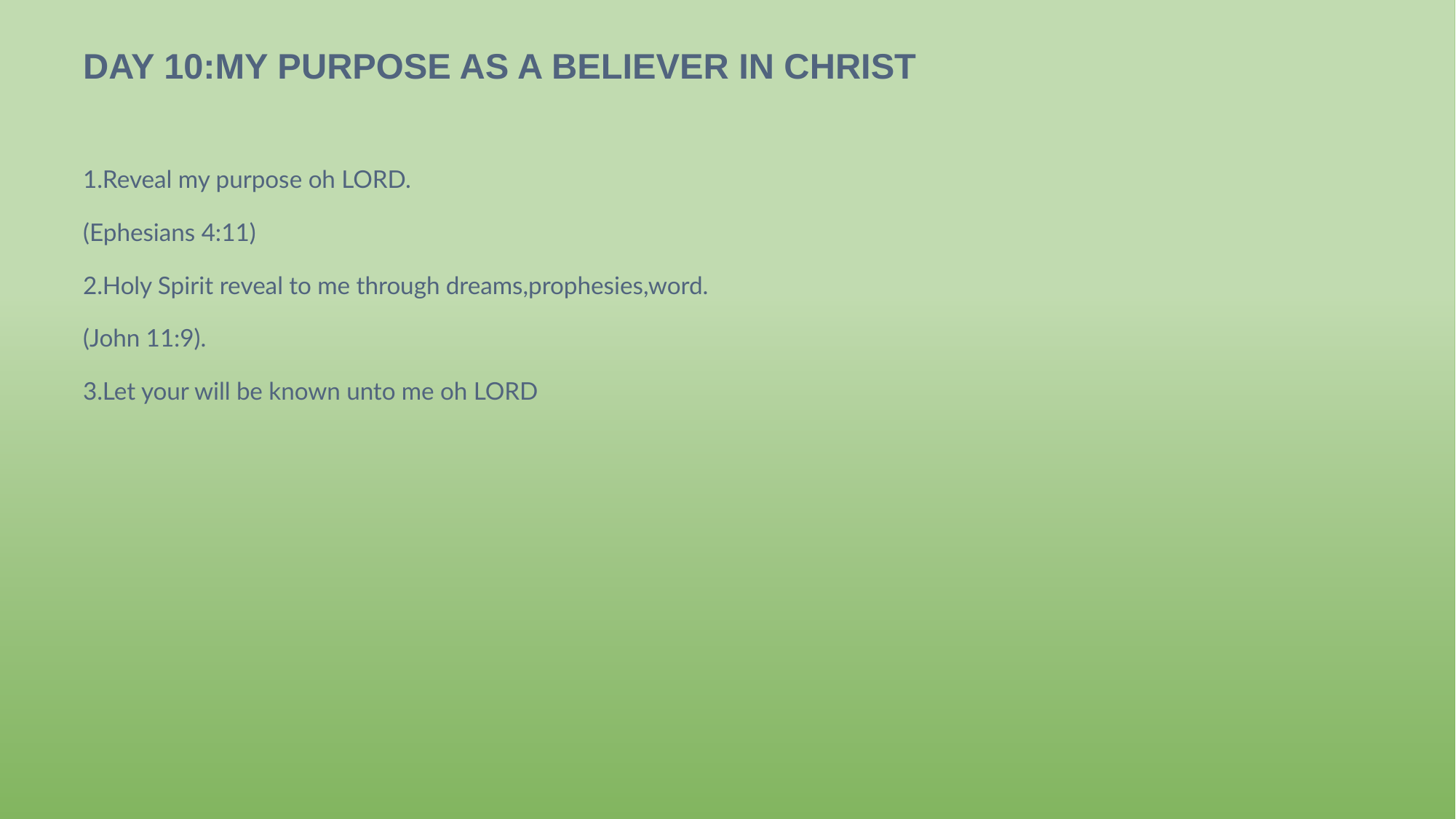

# DAY 10:MY PURPOSE AS A BELIEVER IN CHRIST
1.Reveal my purpose oh LORD.
(Ephesians 4:11)
2.Holy Spirit reveal to me through dreams,prophesies,word.
(John 11:9).
3.Let your will be known unto me oh LORD